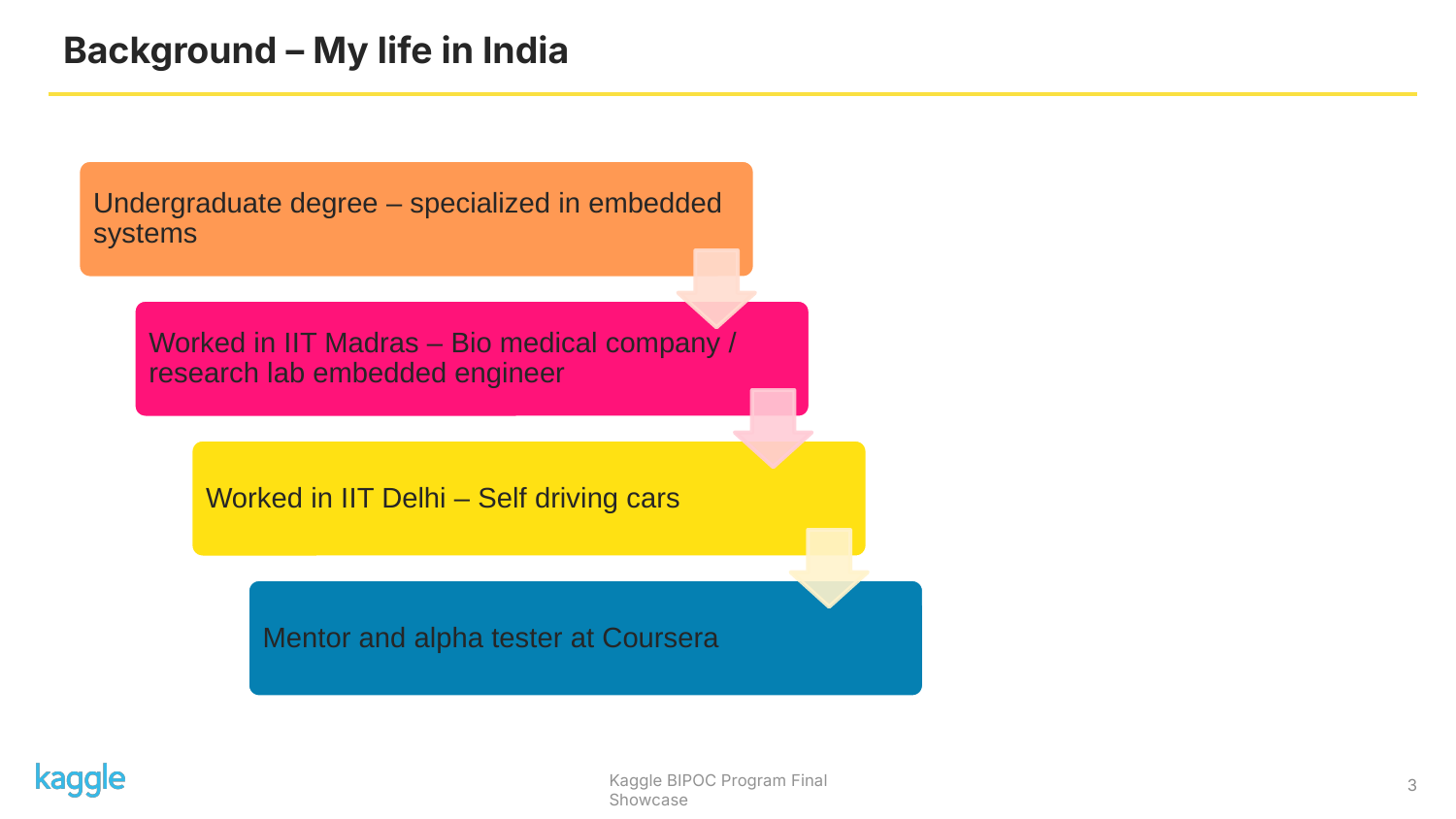

# Background – My life in India

Undergraduate degree – specialized in embedded systems
Worked in IIT Madras – Bio medical company / research lab embedded engineer
Worked in IIT Delhi – Self driving cars
Mentor and alpha tester at Coursera

3